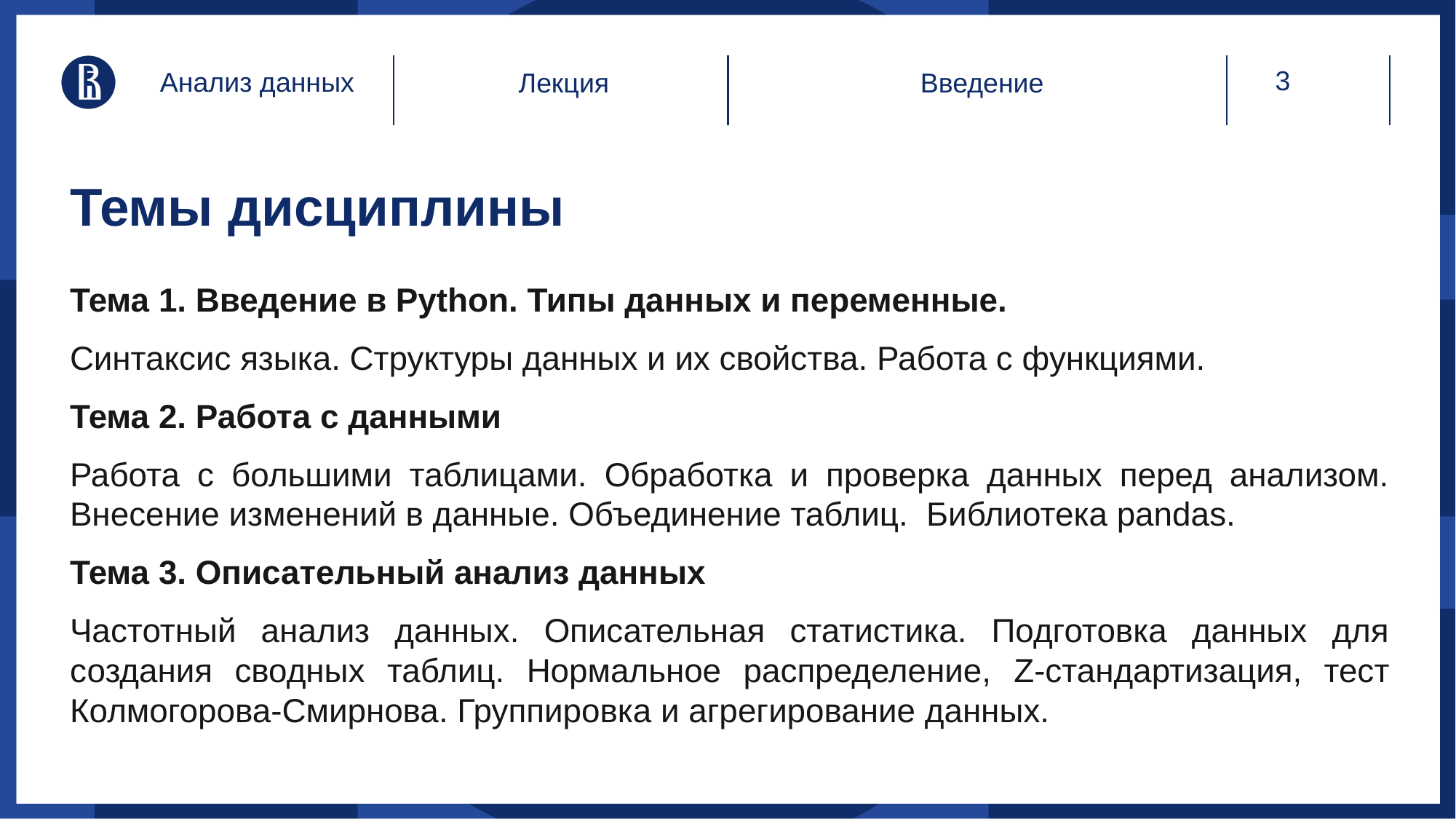

Анализ данных
Лекция
Введение
# Темы дисциплины
Тема 1. Введение в Python. Типы данных и переменные.
Синтаксис языка. Структуры данных и их свойства. Работа с функциями.
Тема 2. Работа с данными
Работа с большими таблицами. Обработка и проверка данных перед анализом. Внесение изменений в данные. Объединение таблиц.  Библиотека pandas.
Тема 3. Описательный анализ данных
Частотный анализ данных. Описательная статистика. Подготовка данных для создания сводных таблиц. Нормальное распределение, Z-стандартизация, тест Колмогорова-Смирнова. Группировка и агрегирование данных.